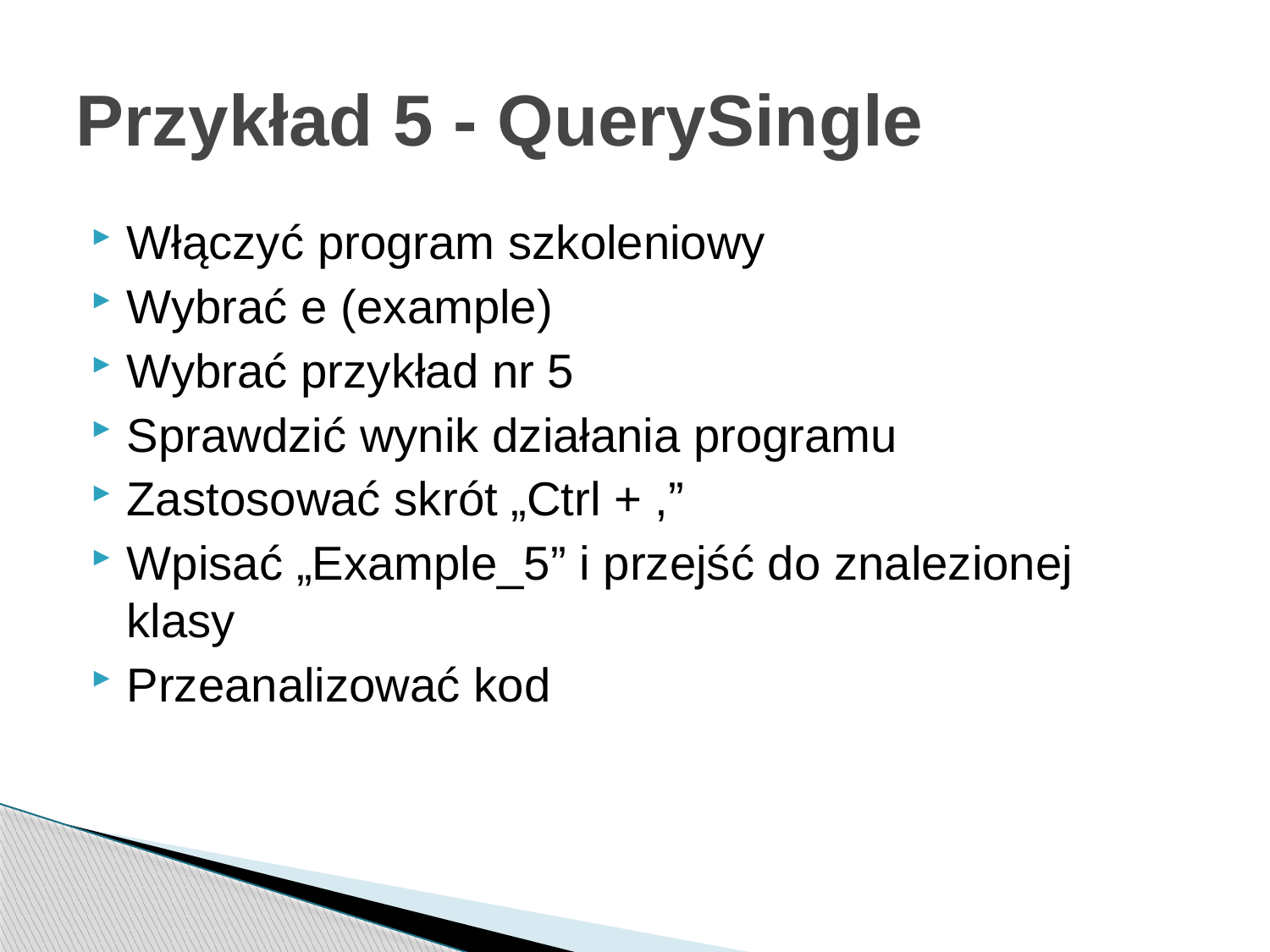

# Przykład 5 - QuerySingle
Włączyć program szkoleniowy
Wybrać e (example)
Wybrać przykład nr 5
Sprawdzić wynik działania programu
Zastosować skrót „Ctrl + ,”
Wpisać „Example_5” i przejść do znalezionej klasy
Przeanalizować kod